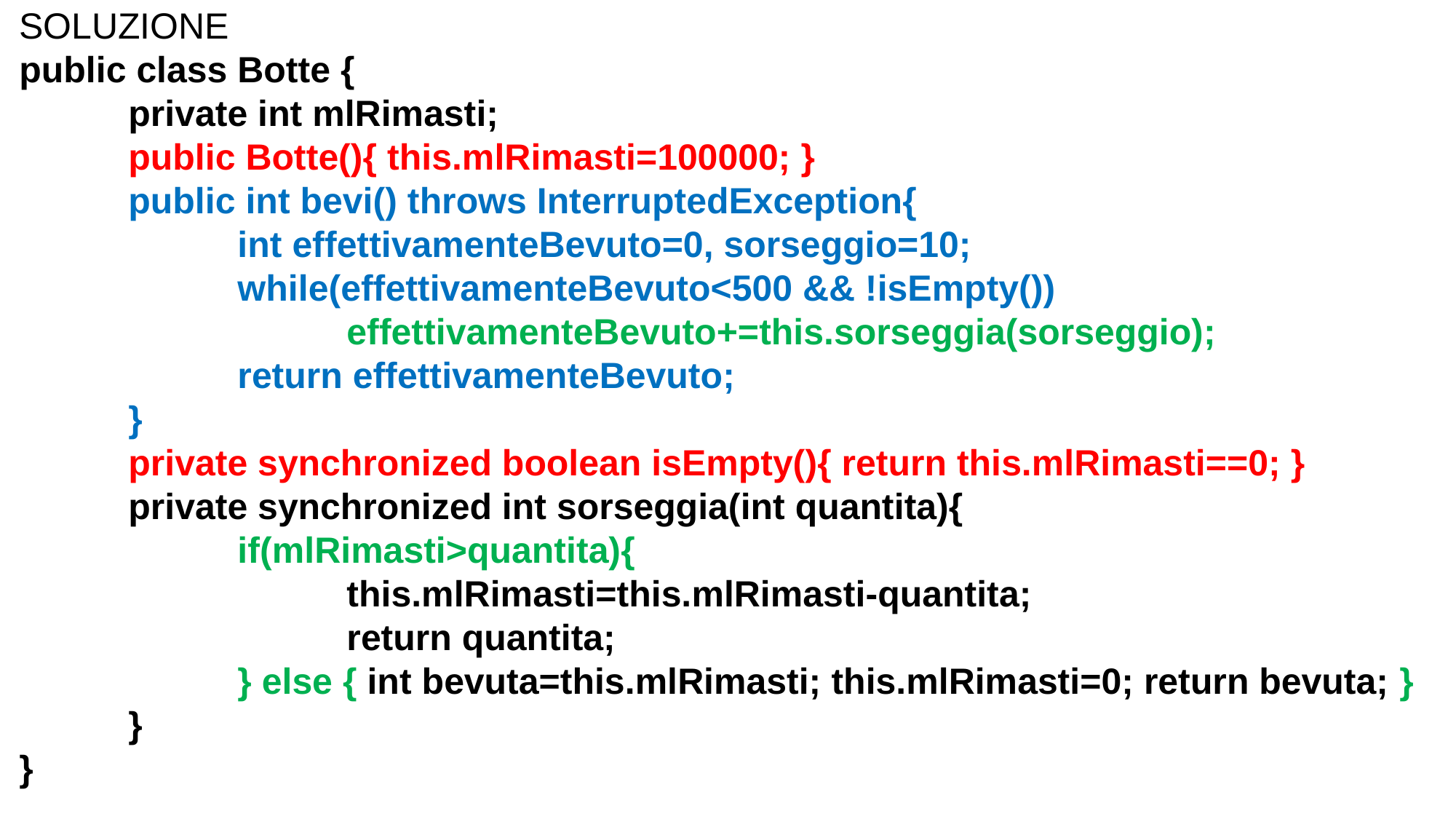

SOLUZIONE
public class Botte {
	private int mlRimasti;
	public Botte(){ this.mlRimasti=100000; }
	public int bevi() throws InterruptedException{
		int effettivamenteBevuto=0, sorseggio=10;
		while(effettivamenteBevuto<500 && !isEmpty())
			effettivamenteBevuto+=this.sorseggia(sorseggio);
		return effettivamenteBevuto;
	}
	private synchronized boolean isEmpty(){ return this.mlRimasti==0; }
	private synchronized int sorseggia(int quantita){
		if(mlRimasti>quantita){
			this.mlRimasti=this.mlRimasti-quantita;
			return quantita;
		} else { int bevuta=this.mlRimasti; this.mlRimasti=0; return bevuta; }
	}
}